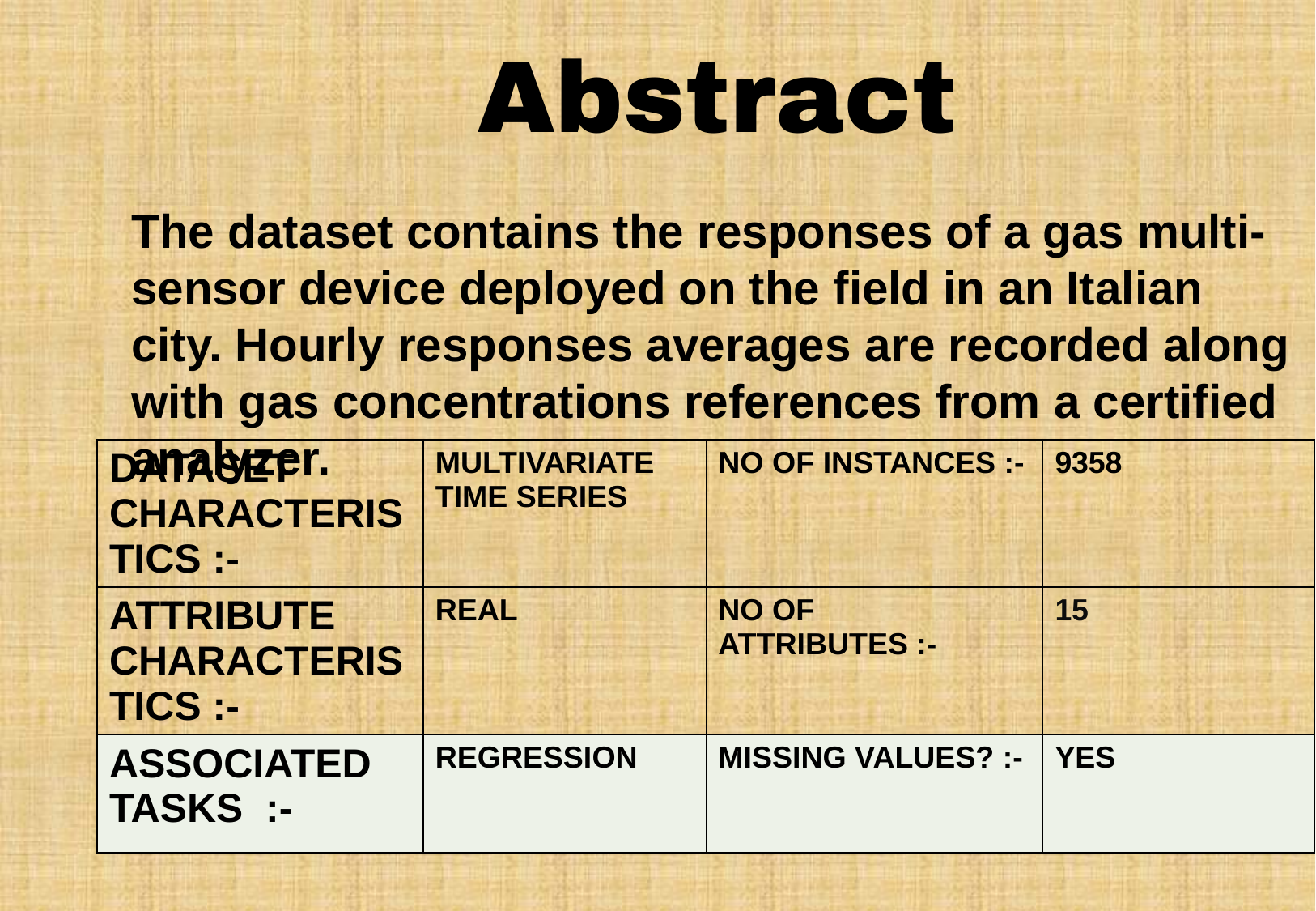

# Abstract
The dataset contains the responses of a gas multi-sensor device deployed on the field in an Italian city. Hourly responses averages are recorded along with gas concentrations references from a certified analyzer.

| DATASET CHARACTERISTICS :- | MULTIVARIATE TIME SERIES | NO OF INSTANCES :- | 9358 |
| --- | --- | --- | --- |
| ATTRIBUTE CHARACTERISTICS :- | REAL | NO OF ATTRIBUTES :- | 15 |
| ASSOCIATED TASKS :- | REGRESSION | MISSING VALUES? :- | YES |